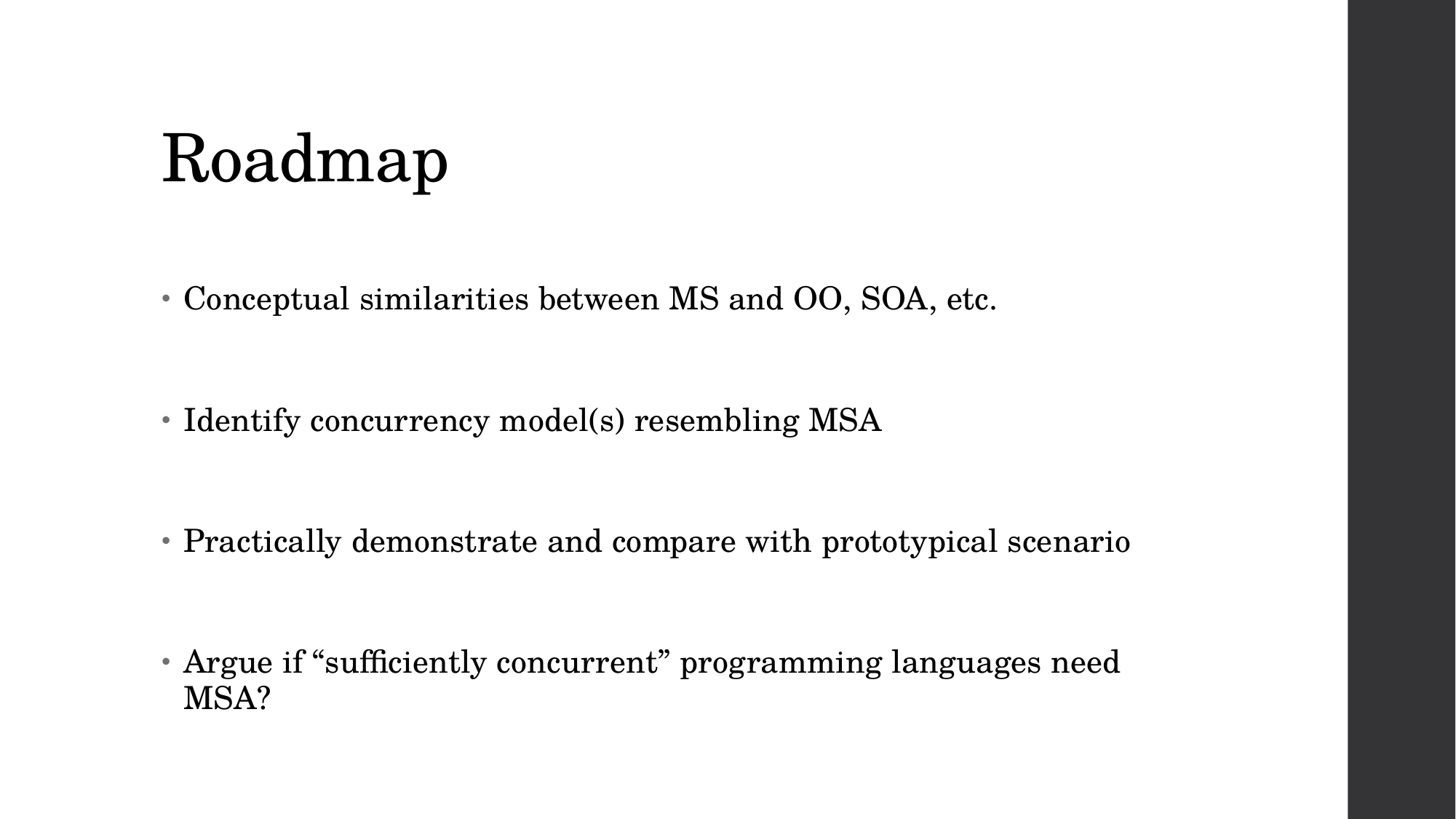

# Roadmap

Conceptual similarities between MS and OO, SOA, etc.

Identify concurrency model(s) resembling MSA

Practically demonstrate and compare with prototypical scenario

Argue if “sufficiently concurrent” programming languages need MSA?